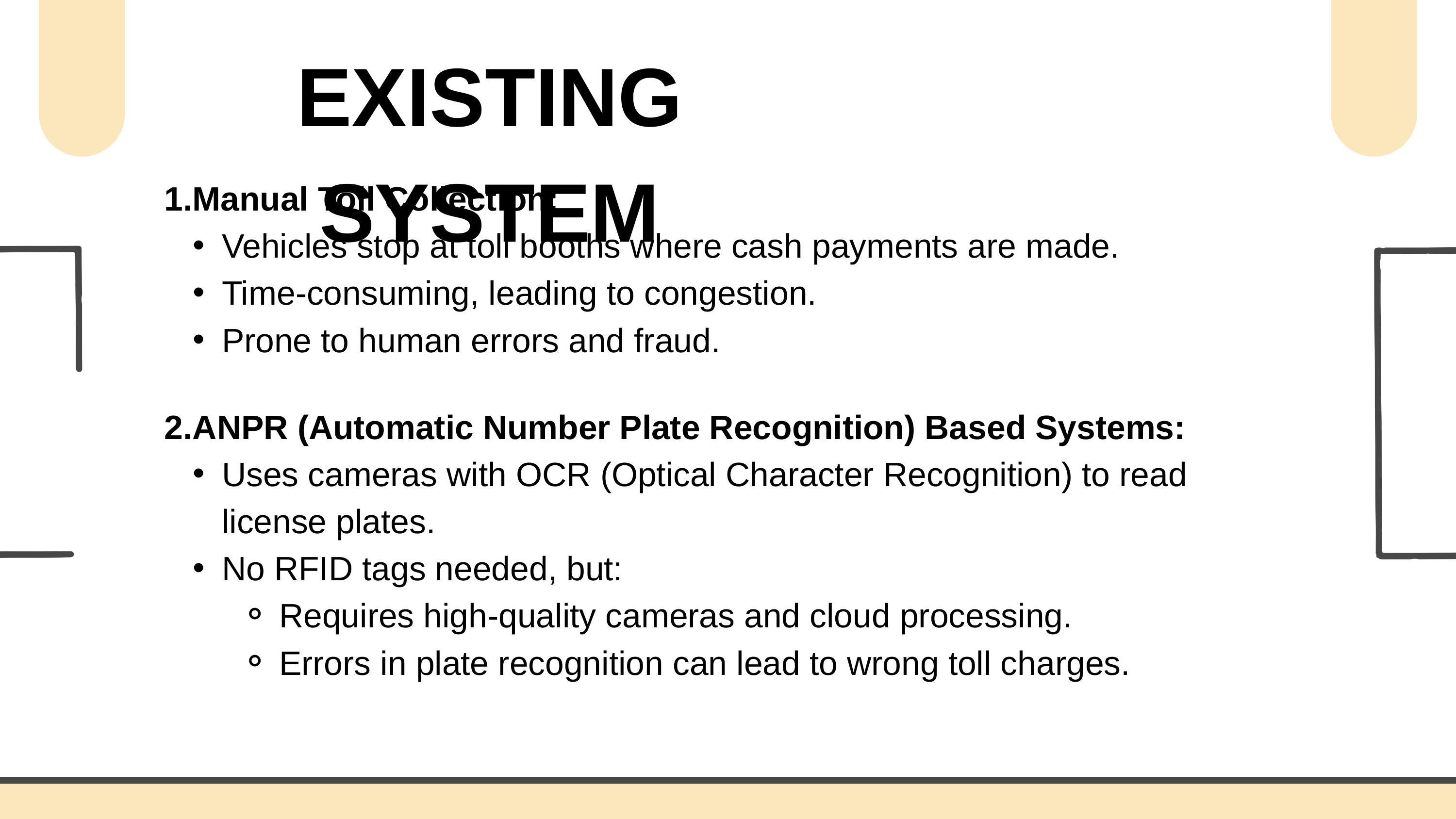

EXISTING SYSTEM
1.Manual Toll Collection:
Vehicles stop at toll booths where cash payments are made.
Time-consuming, leading to congestion.
Prone to human errors and fraud.

2.ANPR (Automatic Number Plate Recognition) Based Systems:
Uses cameras with OCR (Optical Character Recognition) to read license plates.
No RFID tags needed, but:
Requires high-quality cameras and cloud processing.
Errors in plate recognition can lead to wrong toll charges.